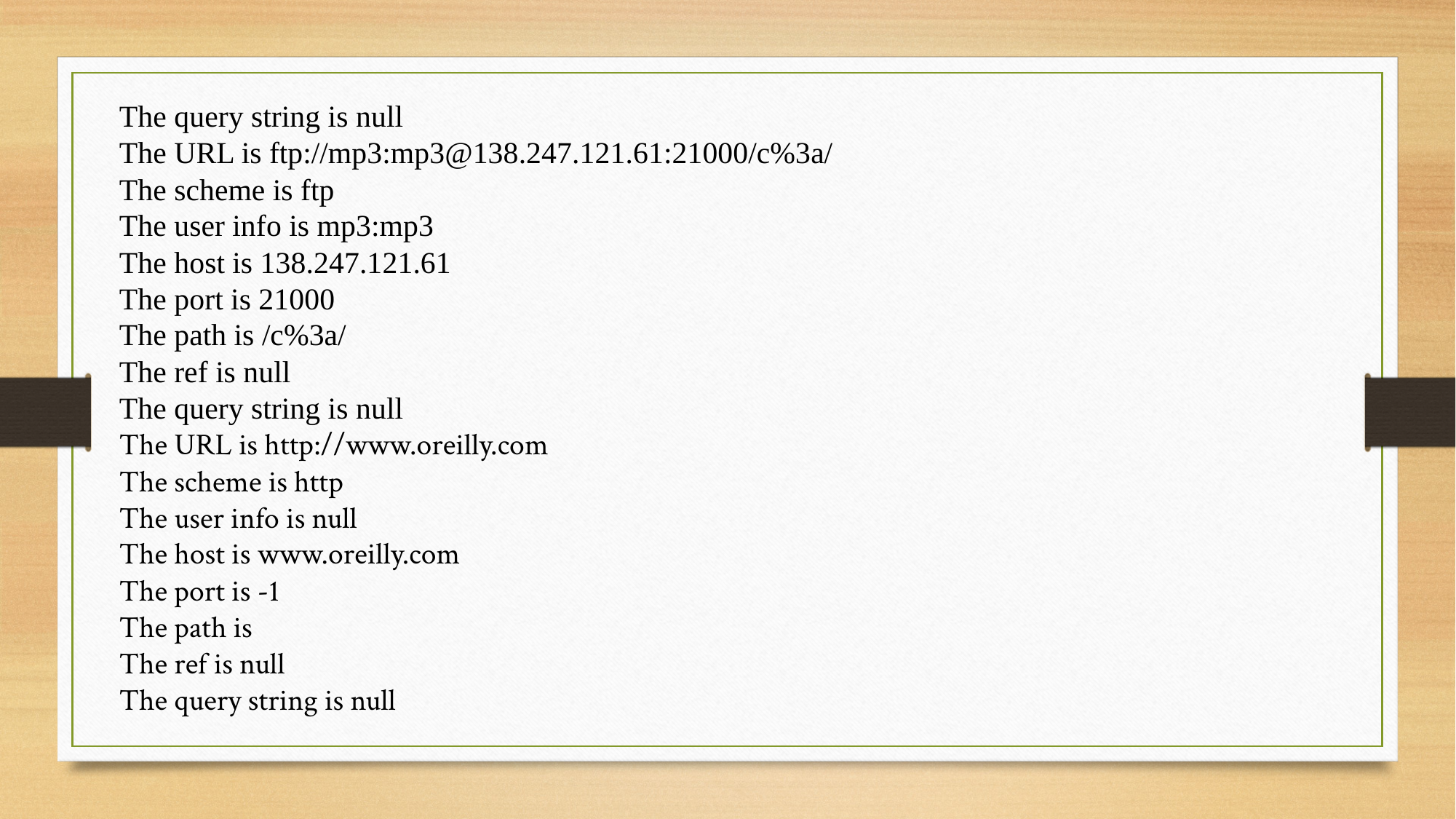

The query string is null
The URL is ftp://mp3:mp3@138.247.121.61:21000/c%3a/
The scheme is ftp
The user info is mp3:mp3
The host is 138.247.121.61
The port is 21000
The path is /c%3a/
The ref is null
The query string is null
The URL is http://www.oreilly.com
The scheme is http
The user info is null
The host is www.oreilly.com
The port is -1
The path is
The ref is null
The query string is null